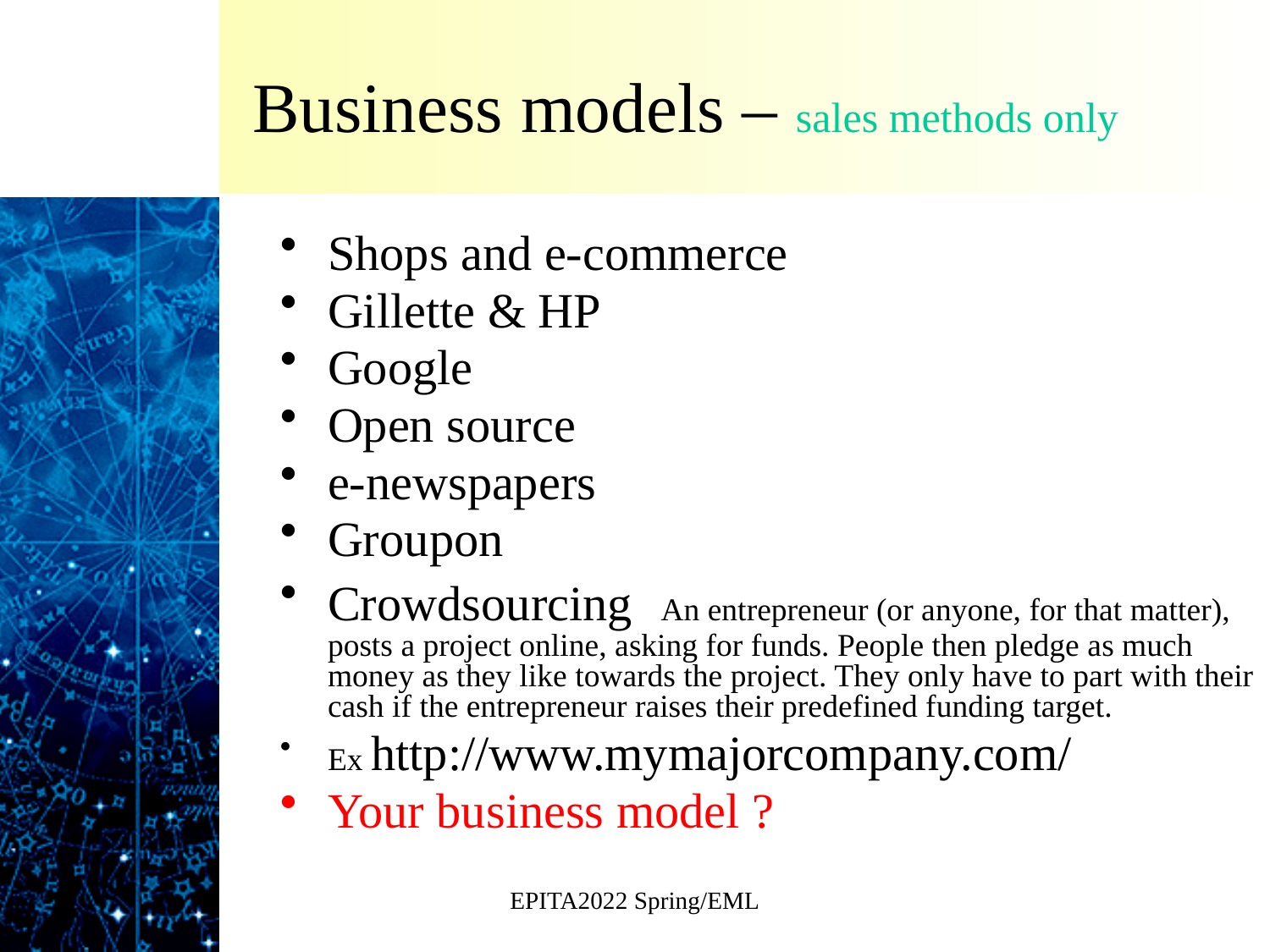

# Business models – sales methods only
Shops and e-commerce
Gillette & HP
Google
Open source
e-newspapers
Groupon
Crowdsourcing  An entrepreneur (or anyone, for that matter), posts a project online, asking for funds. People then pledge as much money as they like towards the project. They only have to part with their cash if the entrepreneur raises their predefined funding target.
Ex http://www.mymajorcompany.com/
Your business model ?

EPITA2022 Spring/EML